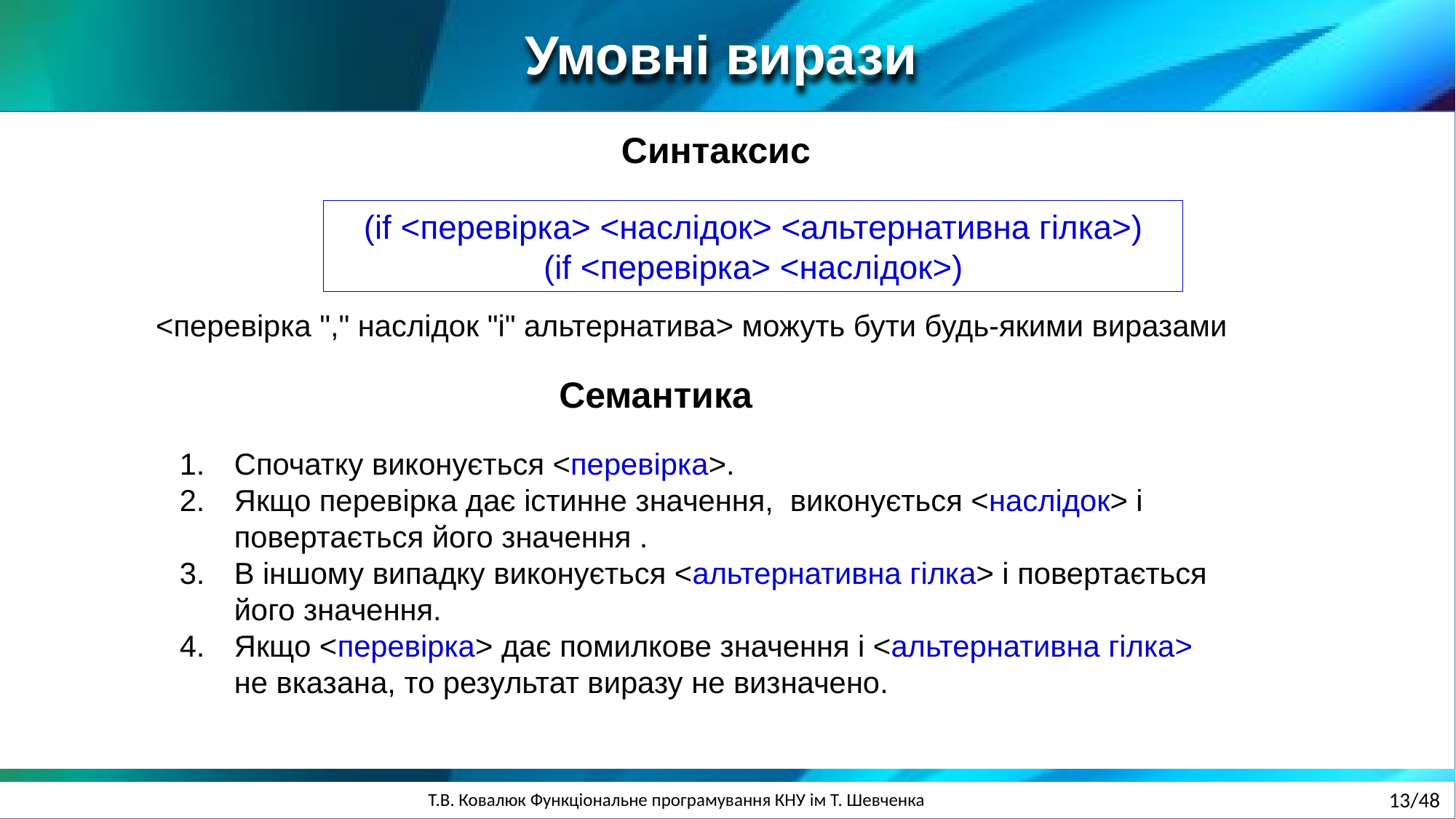

Умовні вирази
Синтаксис
(if <перевірка> <наслідок> <альтернативна гілка>)
(if <перевірка> <наслідок>)
<перевірка "," наслідок "і" альтернатива> можуть бути будь-якими виразами
Семантика
Спочатку виконується <перевірка>.
Якщо перевірка дає істинне значення,  виконується <наслідок> і повертається його значення .
В іншому випадку виконується <альтернативна гілка> і повертається його значення.
Якщо <перевірка> дає помилкове значення і <альтернативна гілка> не вказана, то результат виразу не визначено.
13/48